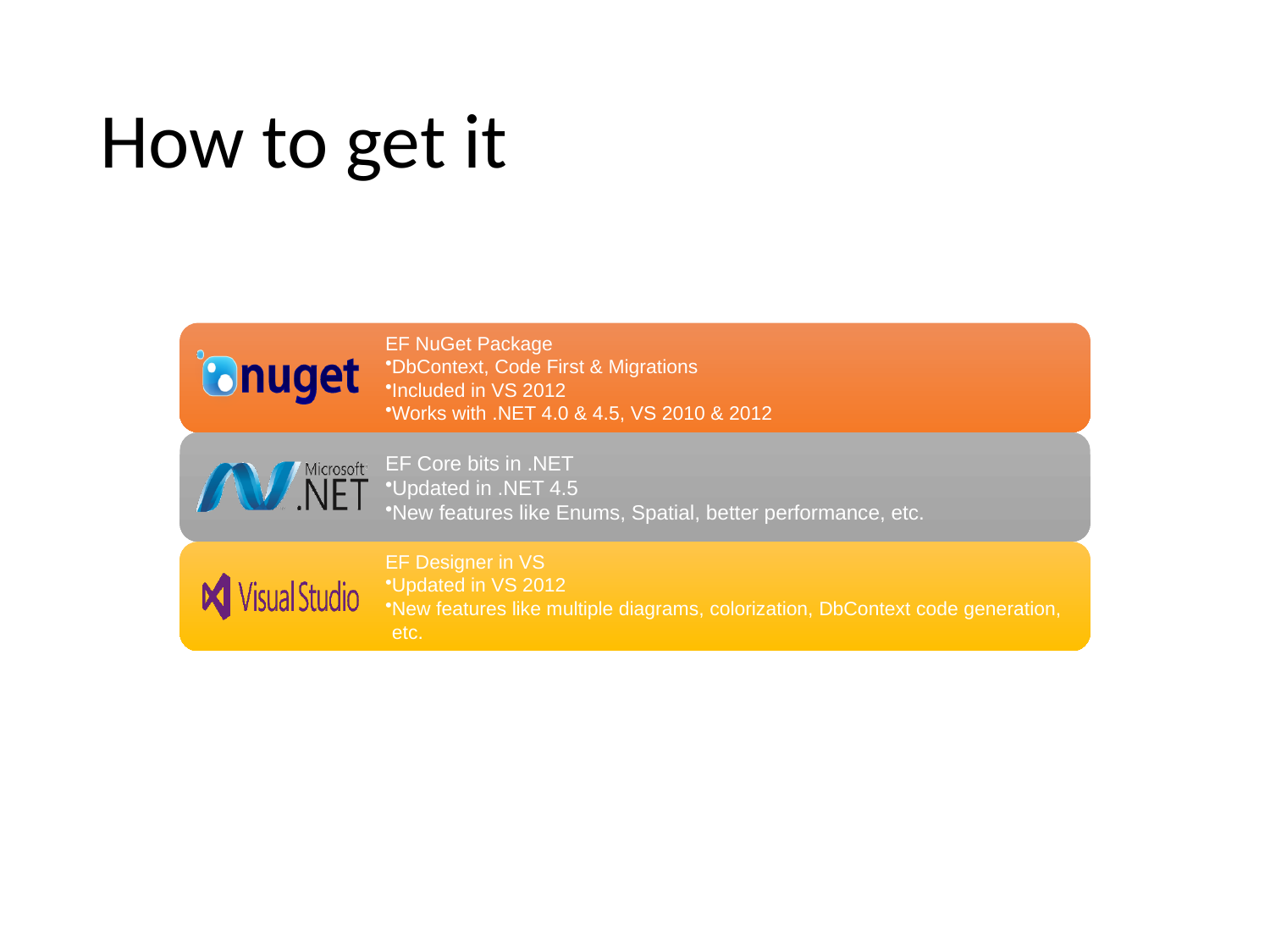

# How to get it
EF NuGet Package
EF Core bits in .NET
DbContext, Code First & Migrations
EF Designer in VS
Updated in .NET 4.5
Included in VS 2012
Updated in VS 2012
Works with .NET 4.0 & 4.5, VS 2010 & 2012
New features like Enums, Spatial, better performance, etc.
New features like multiple diagrams, colorization, DbContext code generation, etc.